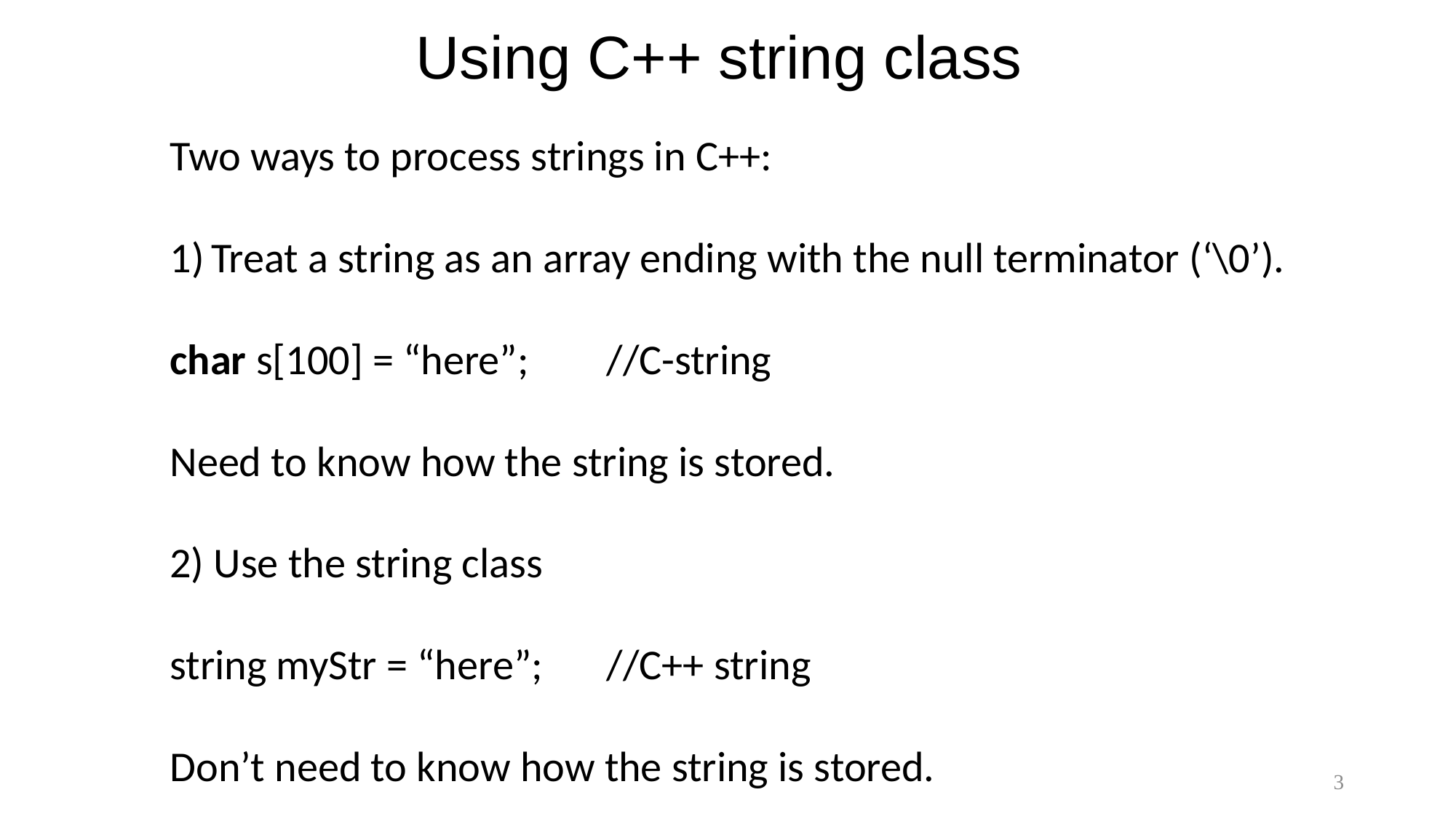

# Using C++ string class
Two ways to process strings in C++:

Treat a string as an array ending with the null terminator (‘\0’).

char s[100] = “here”; 	//C-string

Need to know how the string is stored.

2) Use the string class

string myStr = “here”;	//C++ string

Don’t need to know how the string is stored.

3